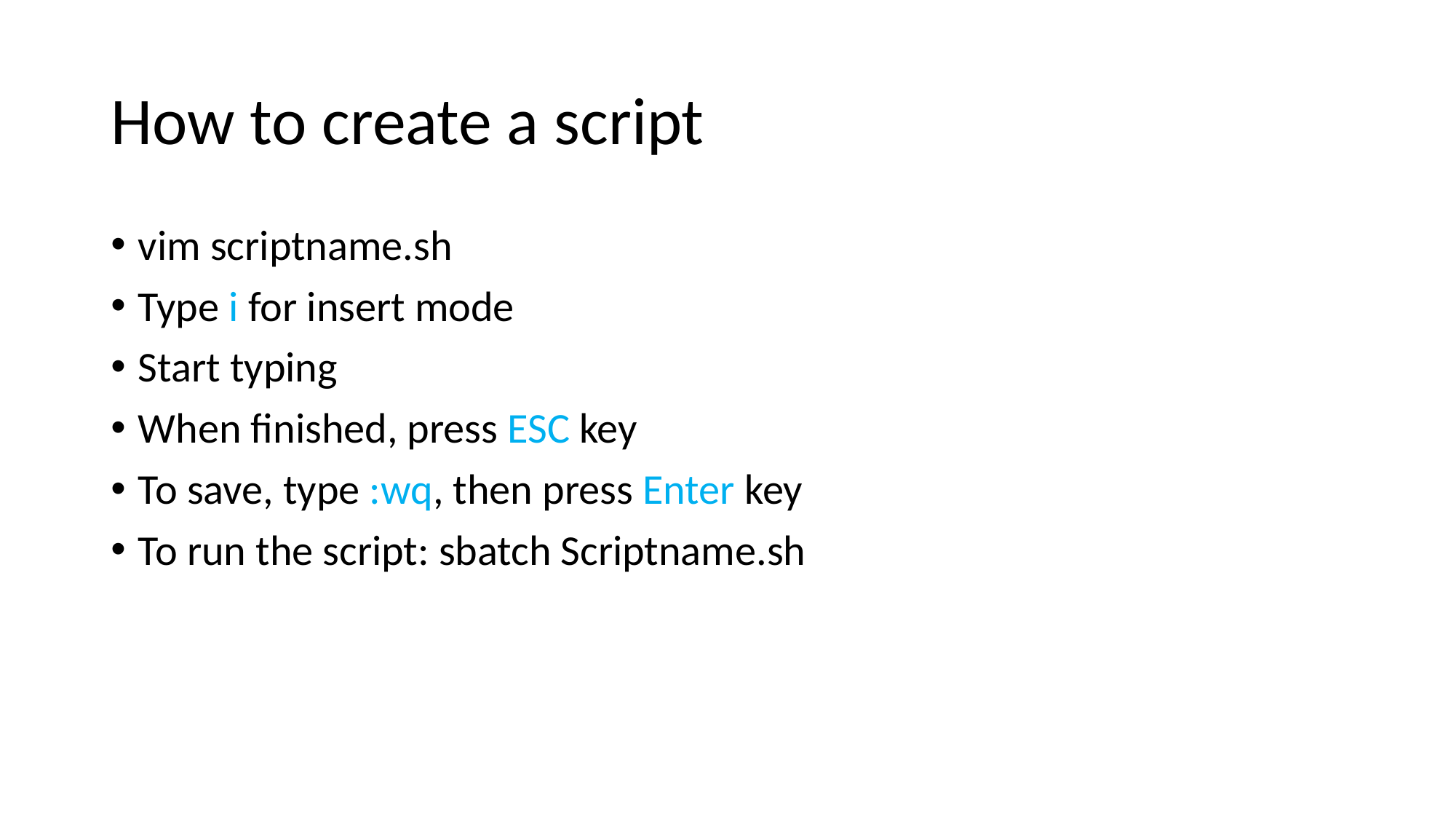

# How to create a script
vim scriptname.sh
Type i for insert mode
Start typing
When finished, press ESC key
To save, type :wq, then press Enter key
To run the script: sbatch Scriptname.sh